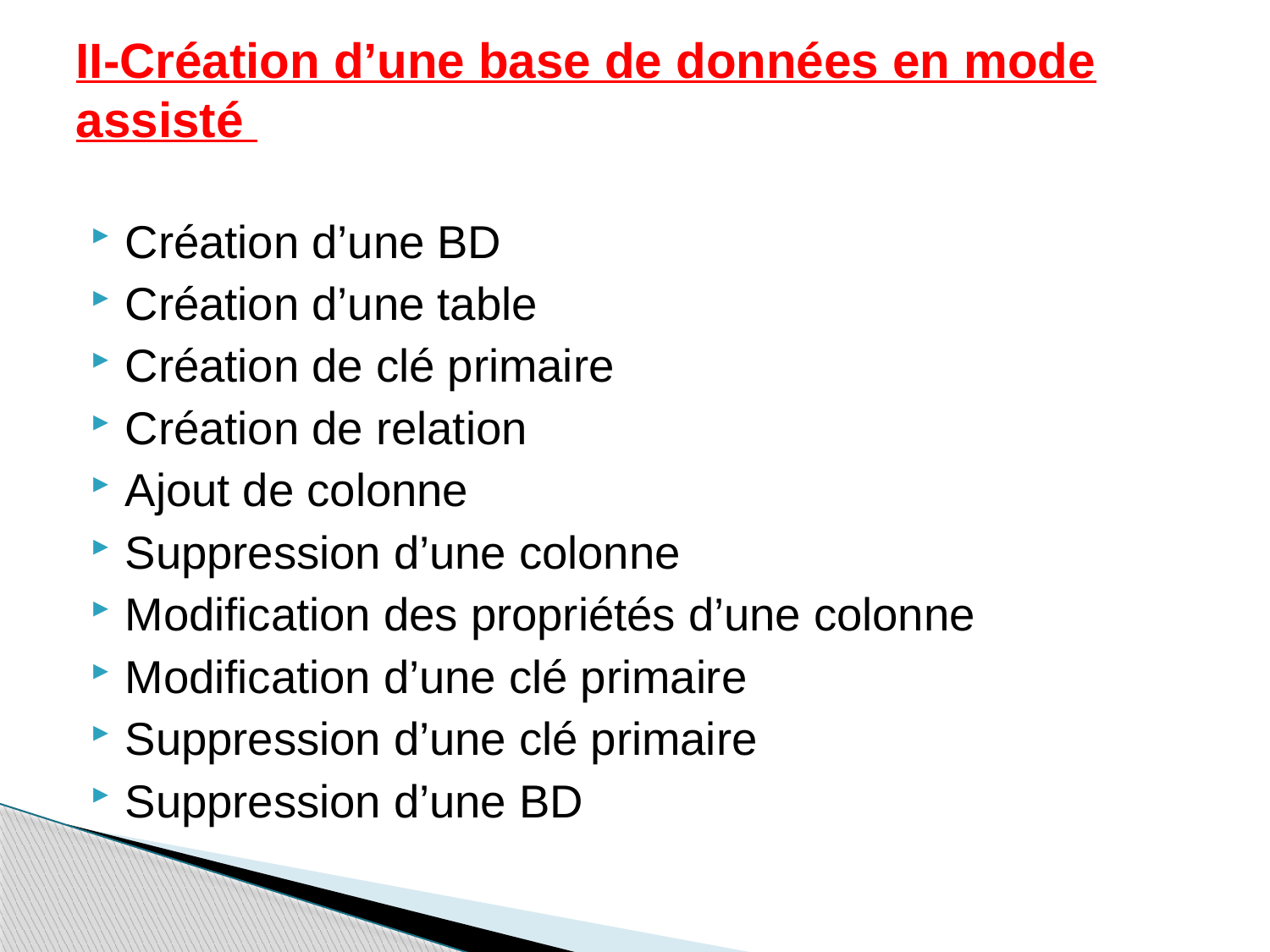

# II-Création d’une base de données en mode assisté
Création d’une BD
Création d’une table
Création de clé primaire
Création de relation
Ajout de colonne
Suppression d’une colonne
Modification des propriétés d’une colonne
Modification d’une clé primaire
Suppression d’une clé primaire
Suppression d’une BD